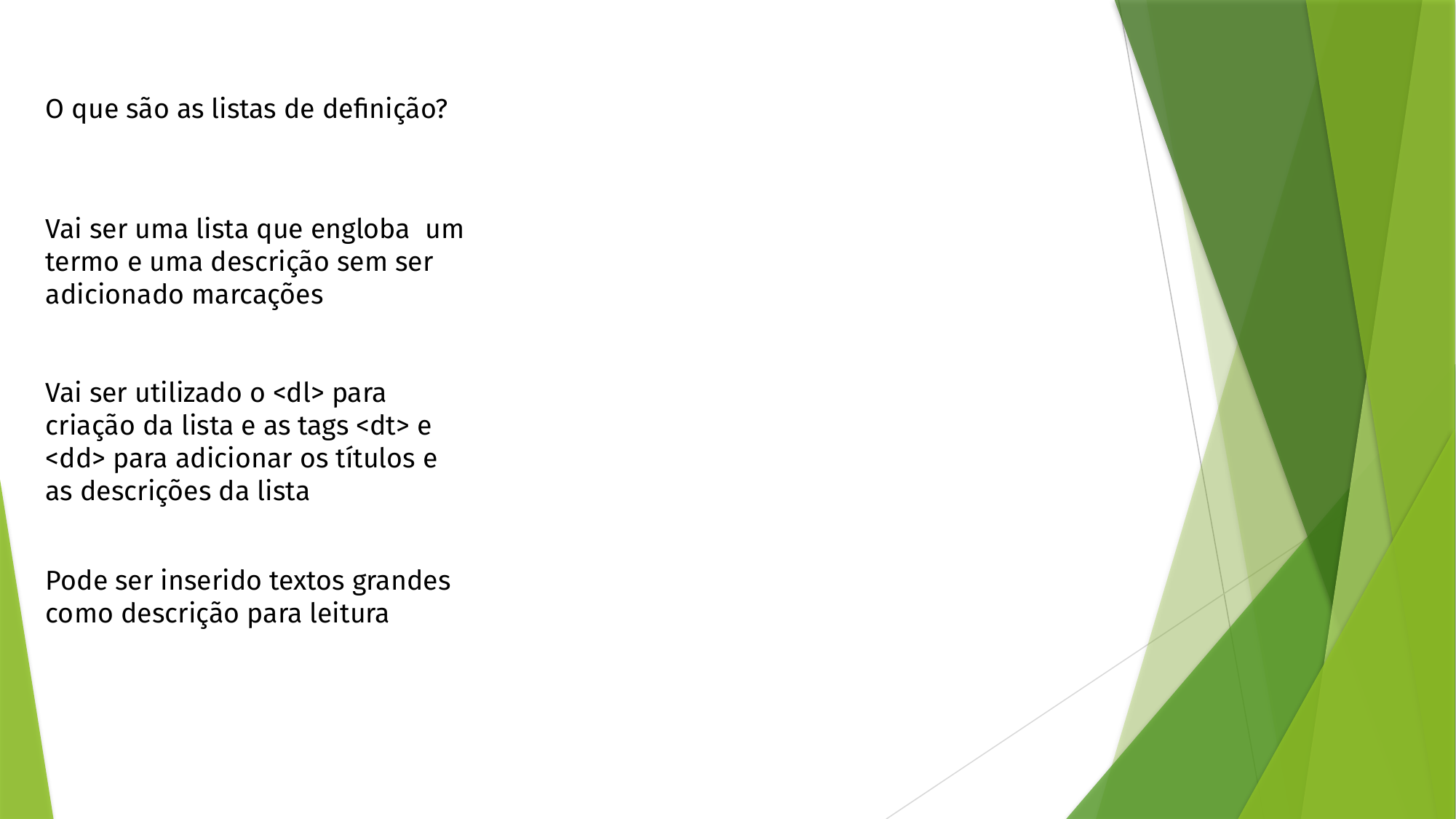

O que são as listas de definição?
Vai ser uma lista que engloba  um termo e uma descrição sem ser adicionado marcações
Vai ser utilizado o <dl> para criação da lista e as tags <dt> e <dd> para adicionar os títulos e as descrições da lista
Pode ser inserido textos grandes como descrição para leitura